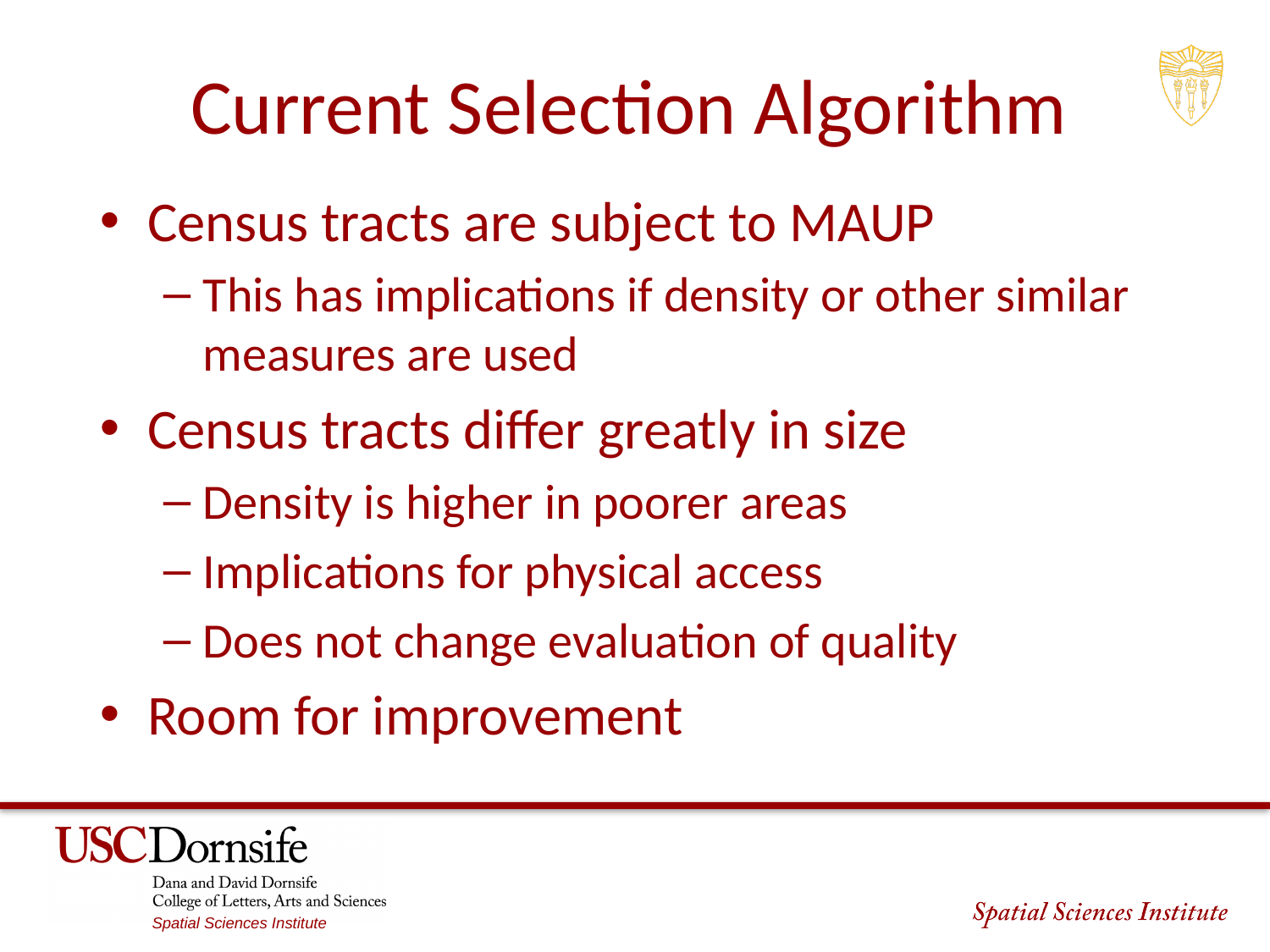

# Current Selection Algorithm
Census tracts are subject to MAUP
This has implications if density or other similar measures are used
Census tracts differ greatly in size
Density is higher in poorer areas
Implications for physical access
Does not change evaluation of quality
Room for improvement